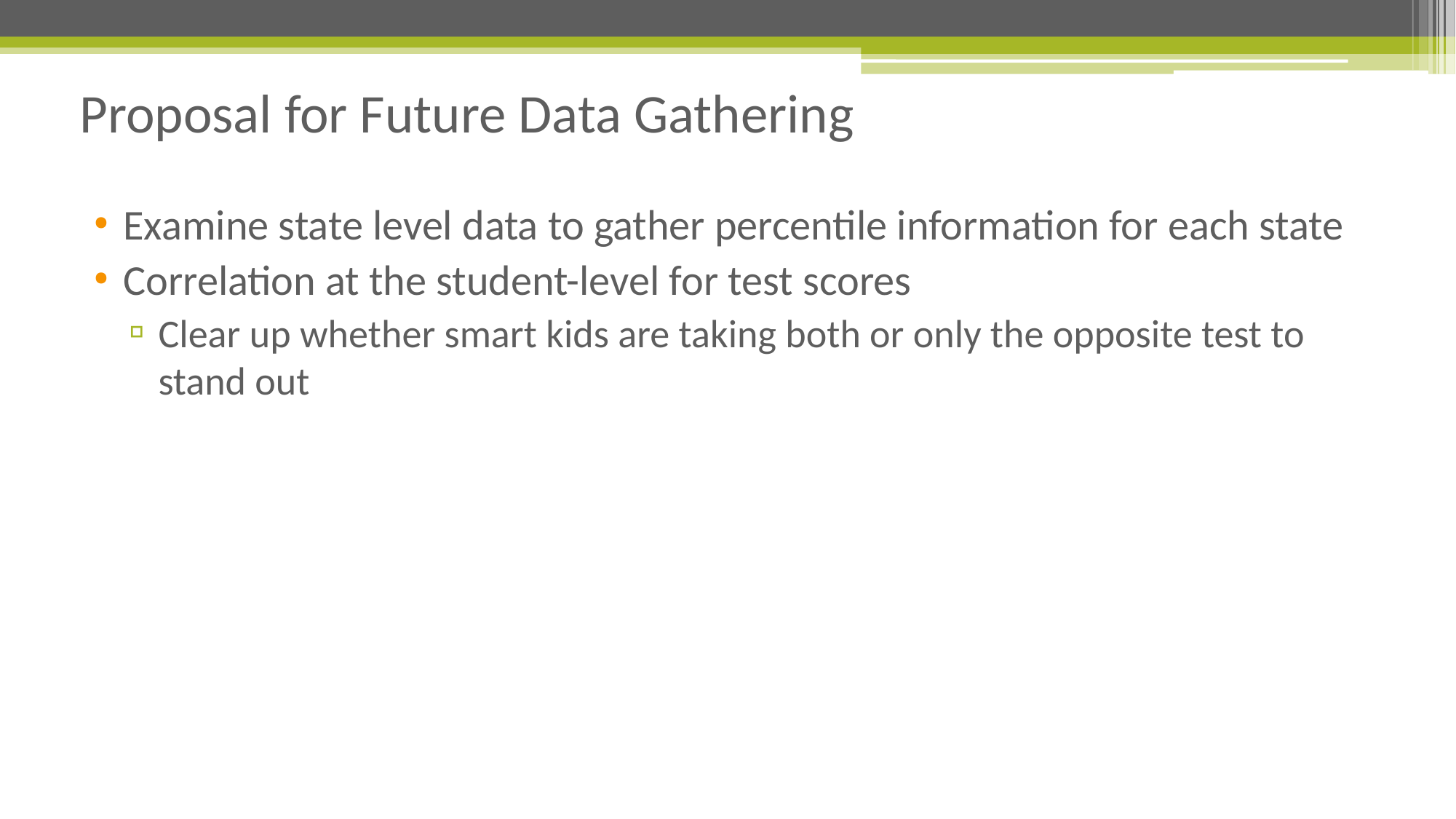

# Proposal for Future Data Gathering
Examine state level data to gather percentile information for each state
Correlation at the student-level for test scores
Clear up whether smart kids are taking both or only the opposite test to stand out